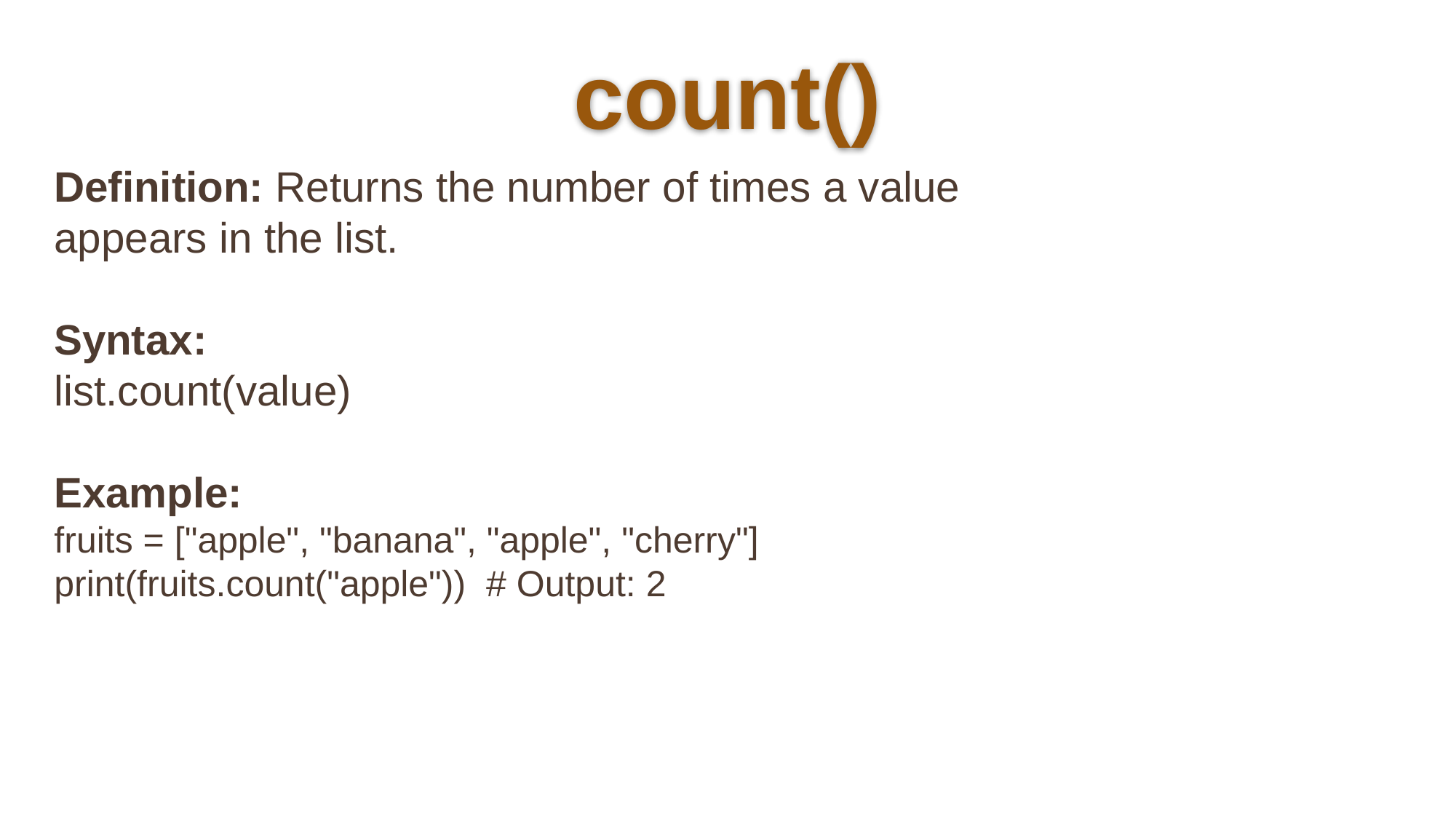

# count()
Definition: Returns the number of times a value appears in the list.

Syntax:
list.count(value)

Example:
fruits = ["apple", "banana", "apple", "cherry"]
print(fruits.count("apple"))  # Output: 2